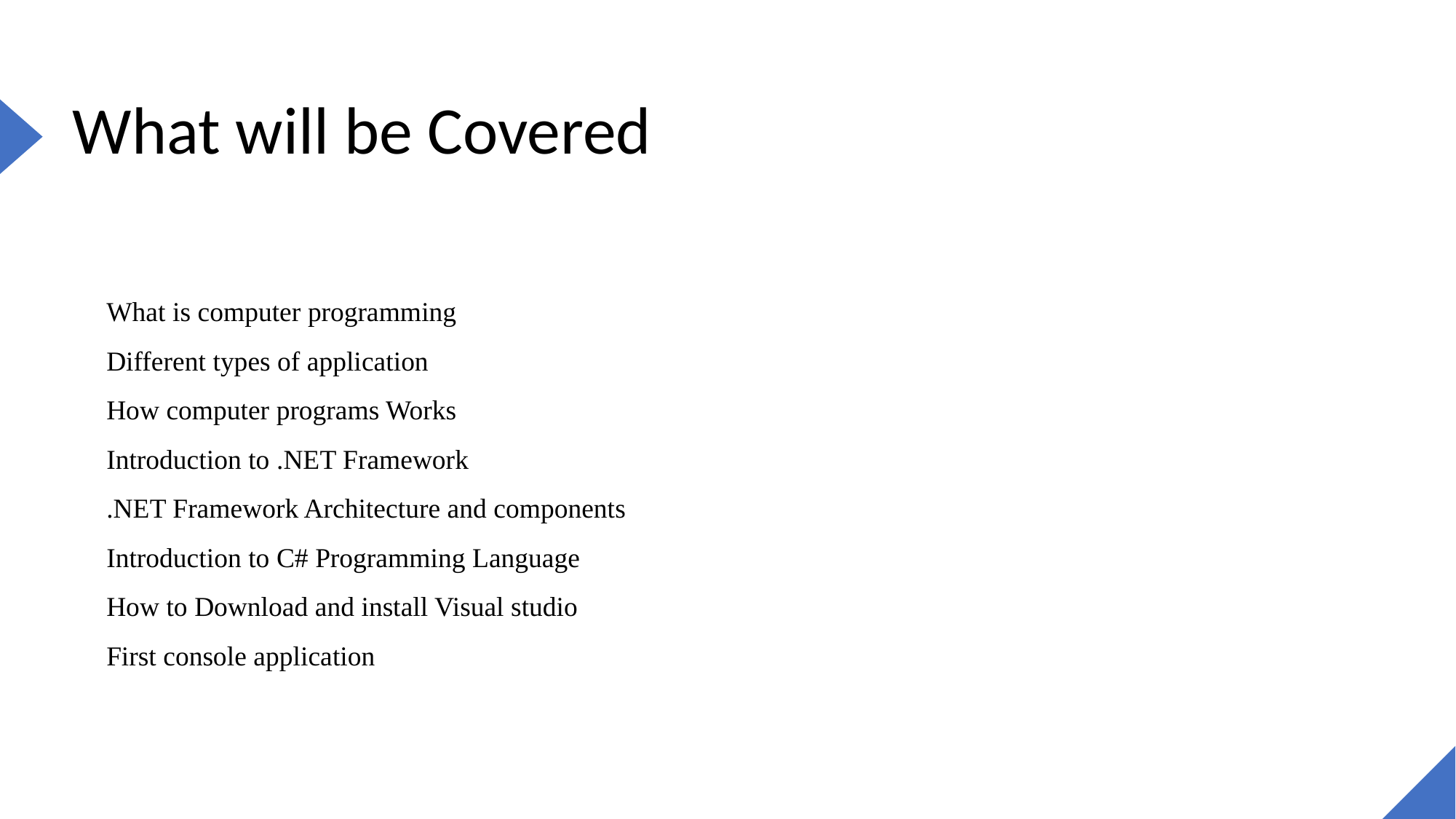

# What will be Covered
What is computer programming
Different types of application
How computer programs Works
Introduction to .NET Framework
.NET Framework Architecture and components
Introduction to C# Programming Language
How to Download and install Visual studio
First console application